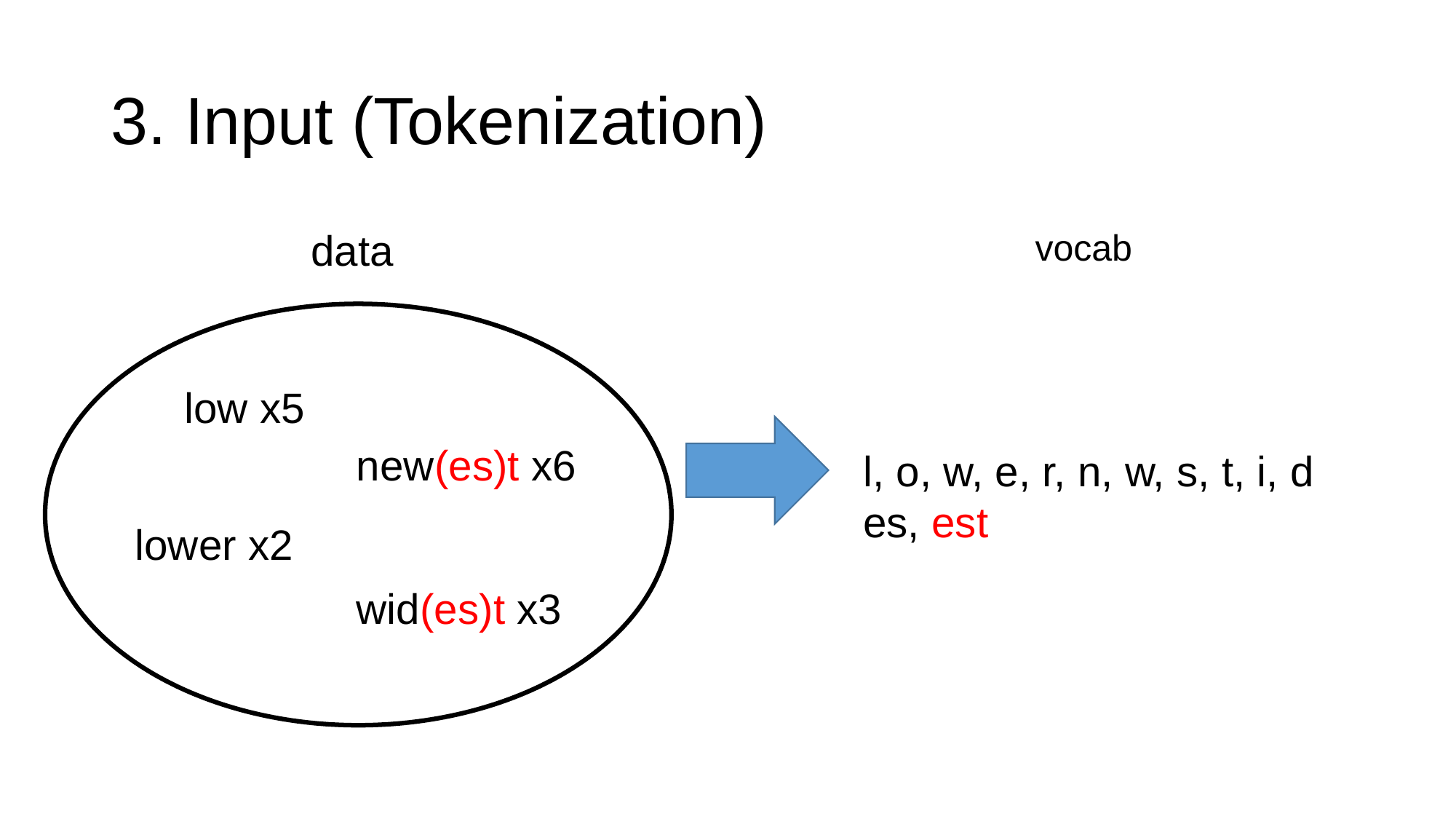

# 3. Input (Tokenization)
data
vocab

low x5

new(es)t x6
l, o, w, e, r, n, w, s, t, i, d
es, est
lower x2
wid(es)t x3